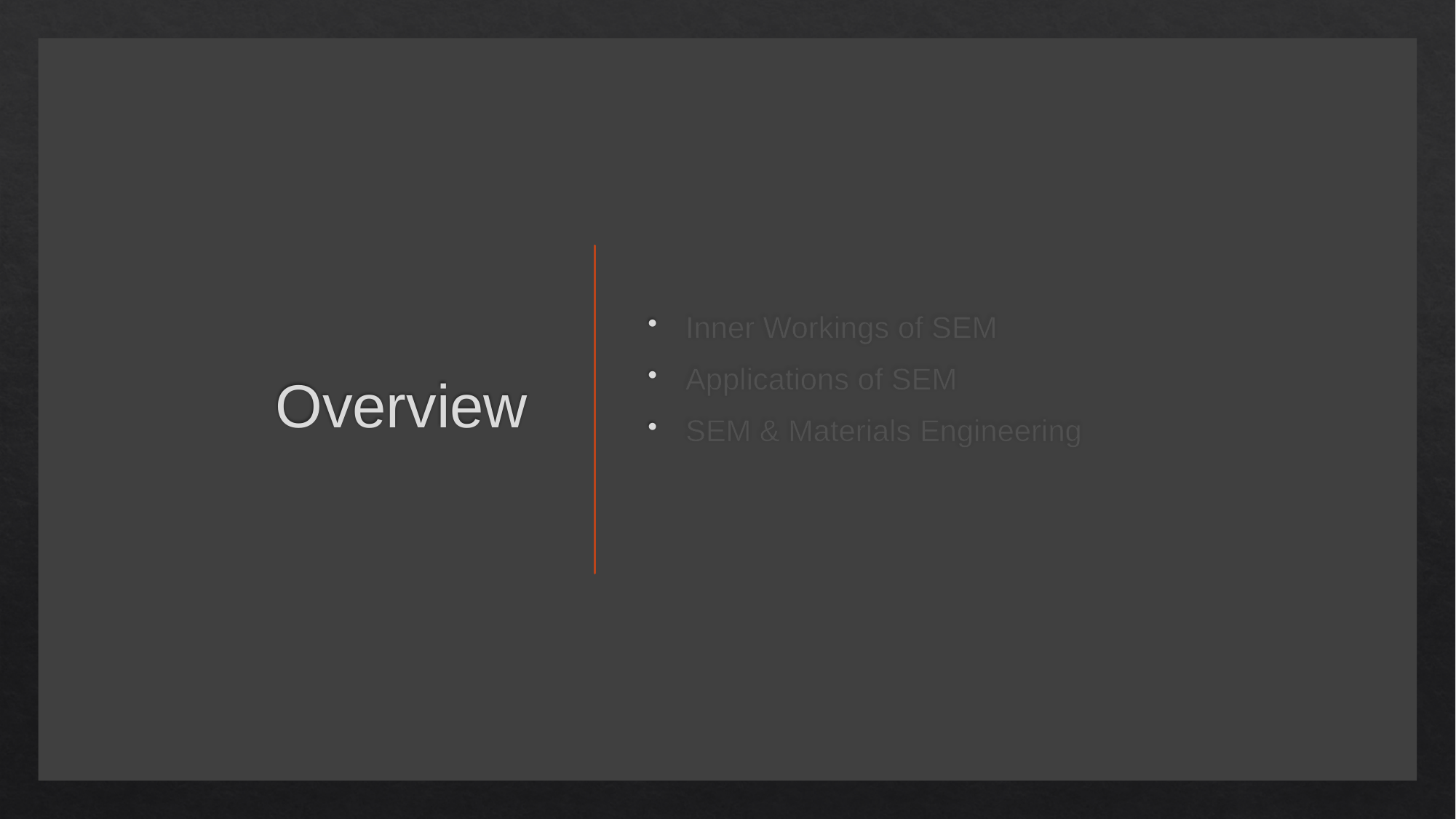

# Overview
Inner Workings of SEM
Applications of SEM
SEM & Materials Engineering